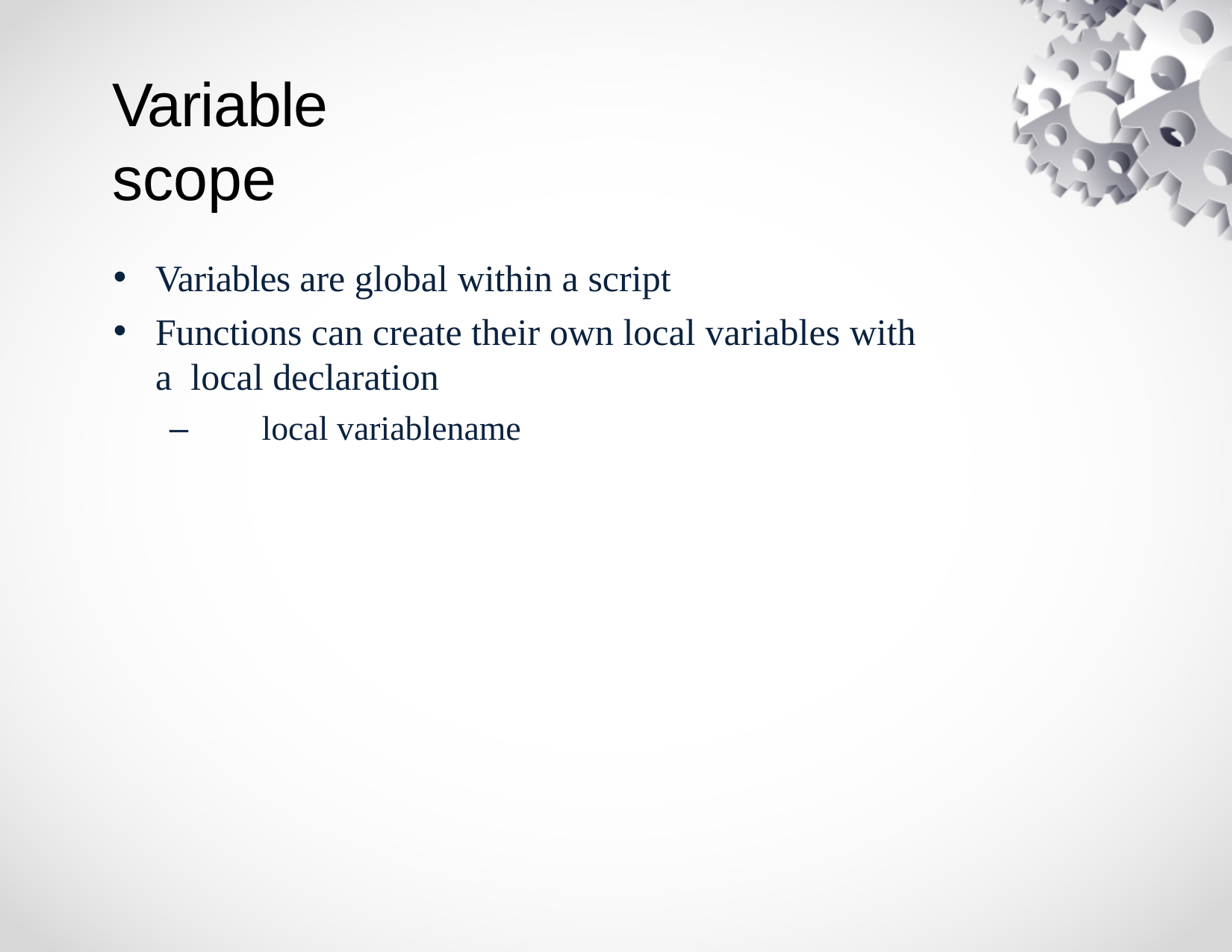

# Variable scope
Variables are global within a script
Functions can create their own local variables with a  local declaration
–	local variablename